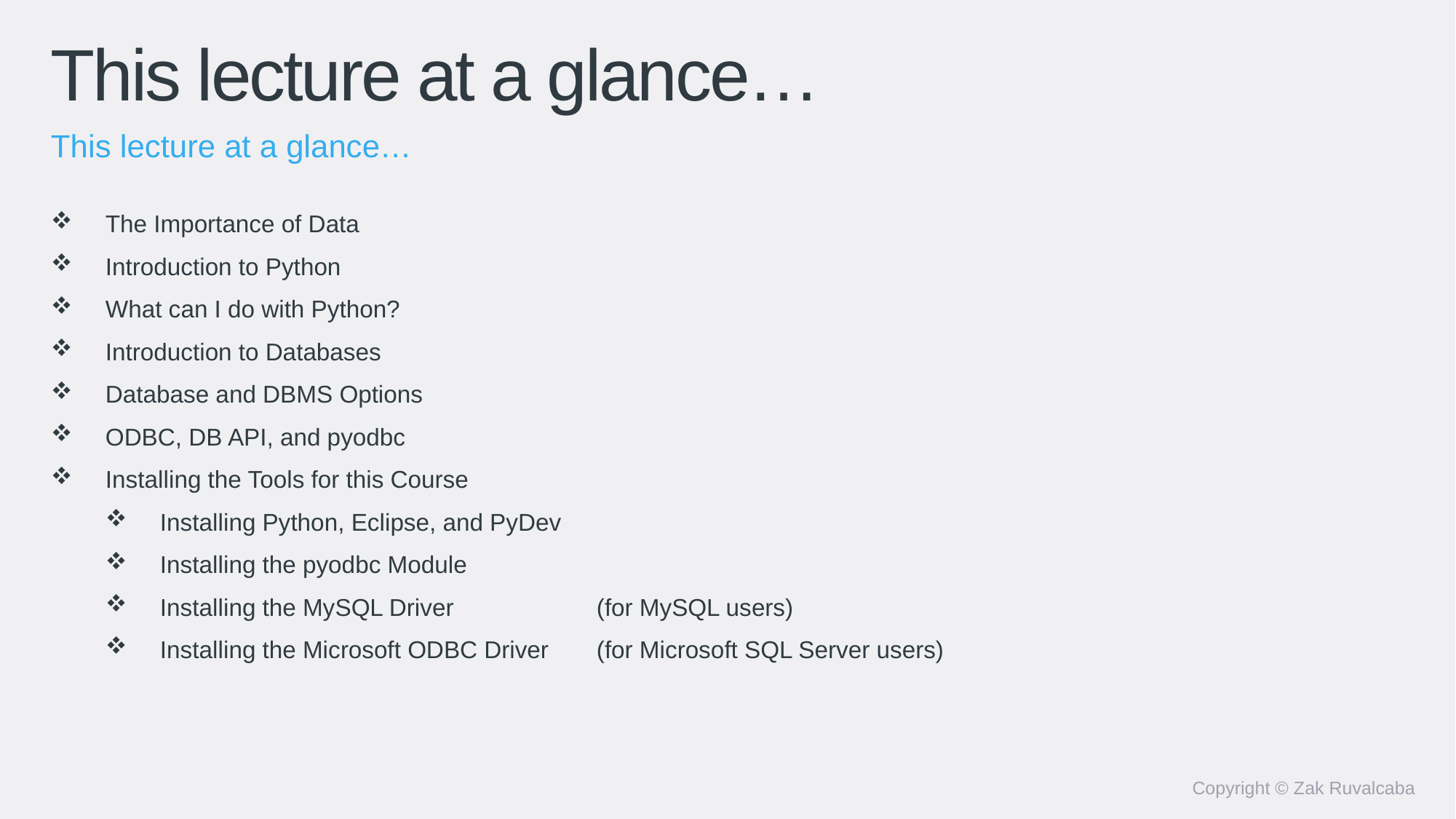

# This lecture at a glance…
This lecture at a glance…
The Importance of Data
Introduction to Python
What can I do with Python?
Introduction to Databases
Database and DBMS Options
ODBC, DB API, and pyodbc
Installing the Tools for this Course
Installing Python, Eclipse, and PyDev
Installing the pyodbc Module
Installing the MySQL Driver 		(for MySQL users)
Installing the Microsoft ODBC Driver 	(for Microsoft SQL Server users)